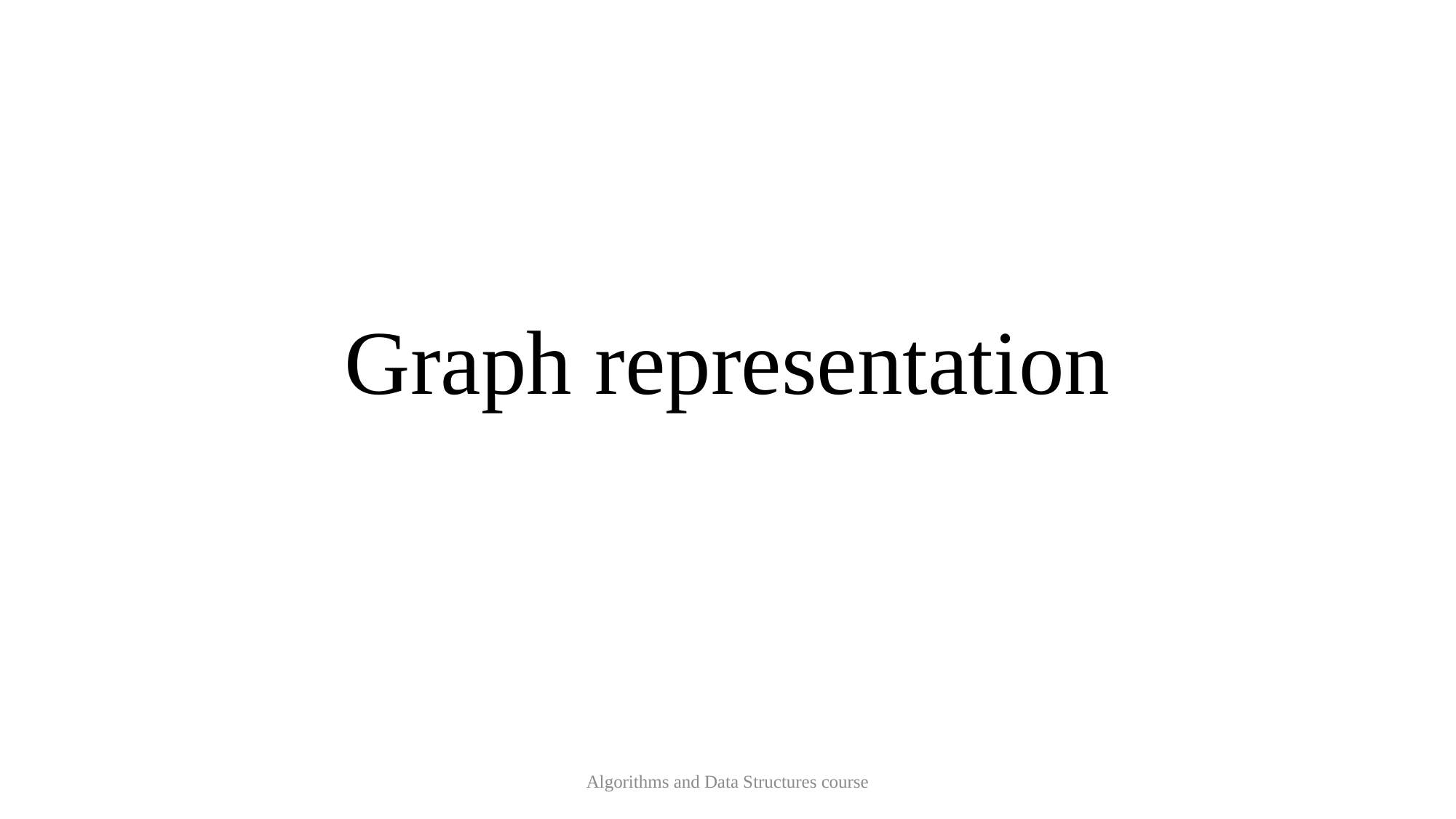

# Graph representation

Algorithms and Data Structures course